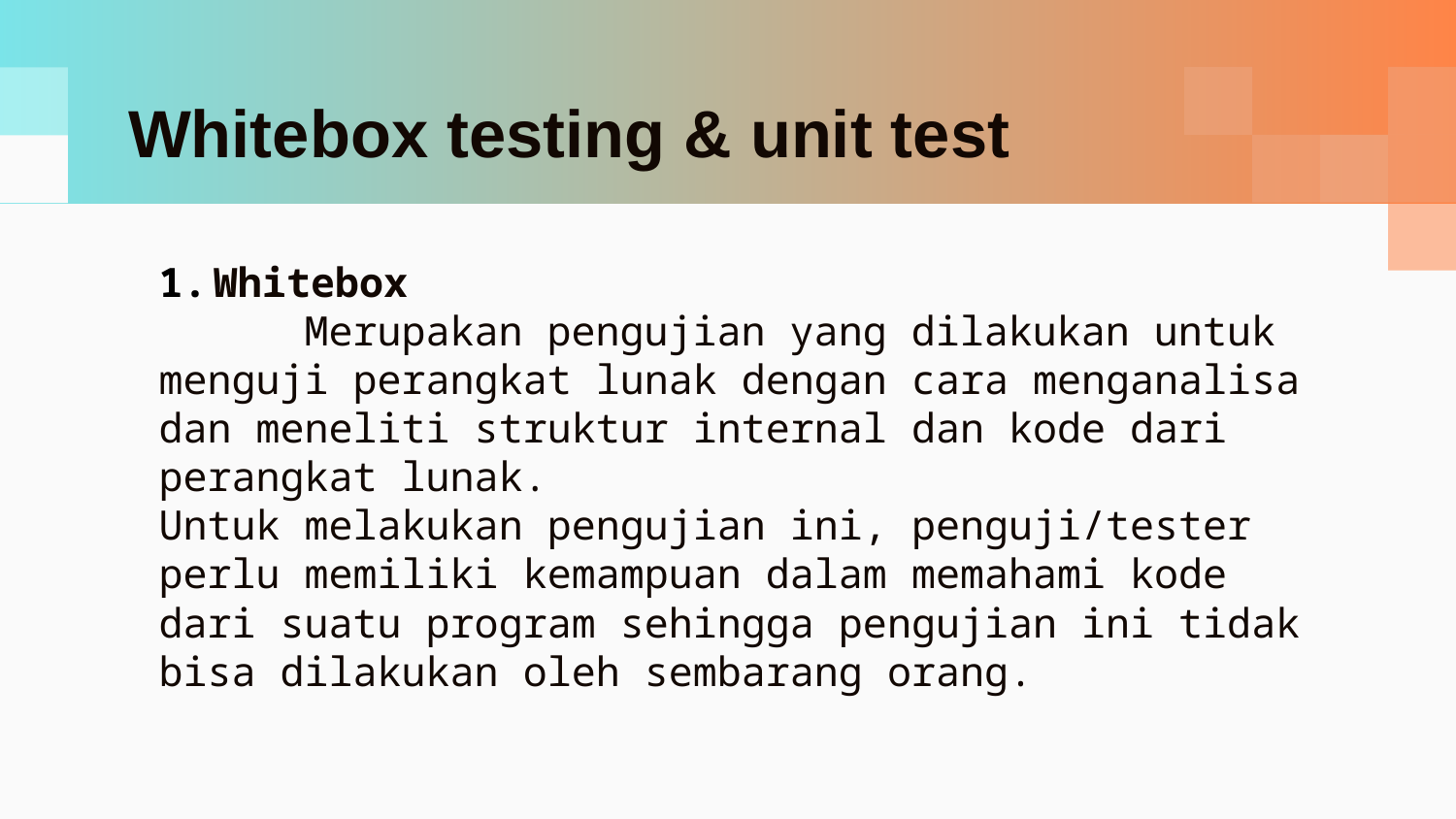

# Whitebox testing & unit test
Whitebox
	Merupakan pengujian yang dilakukan untuk menguji perangkat lunak dengan cara menganalisa dan meneliti struktur internal dan kode dari perangkat lunak.
Untuk melakukan pengujian ini, penguji/tester perlu memiliki kemampuan dalam memahami kode dari suatu program sehingga pengujian ini tidak bisa dilakukan oleh sembarang orang.